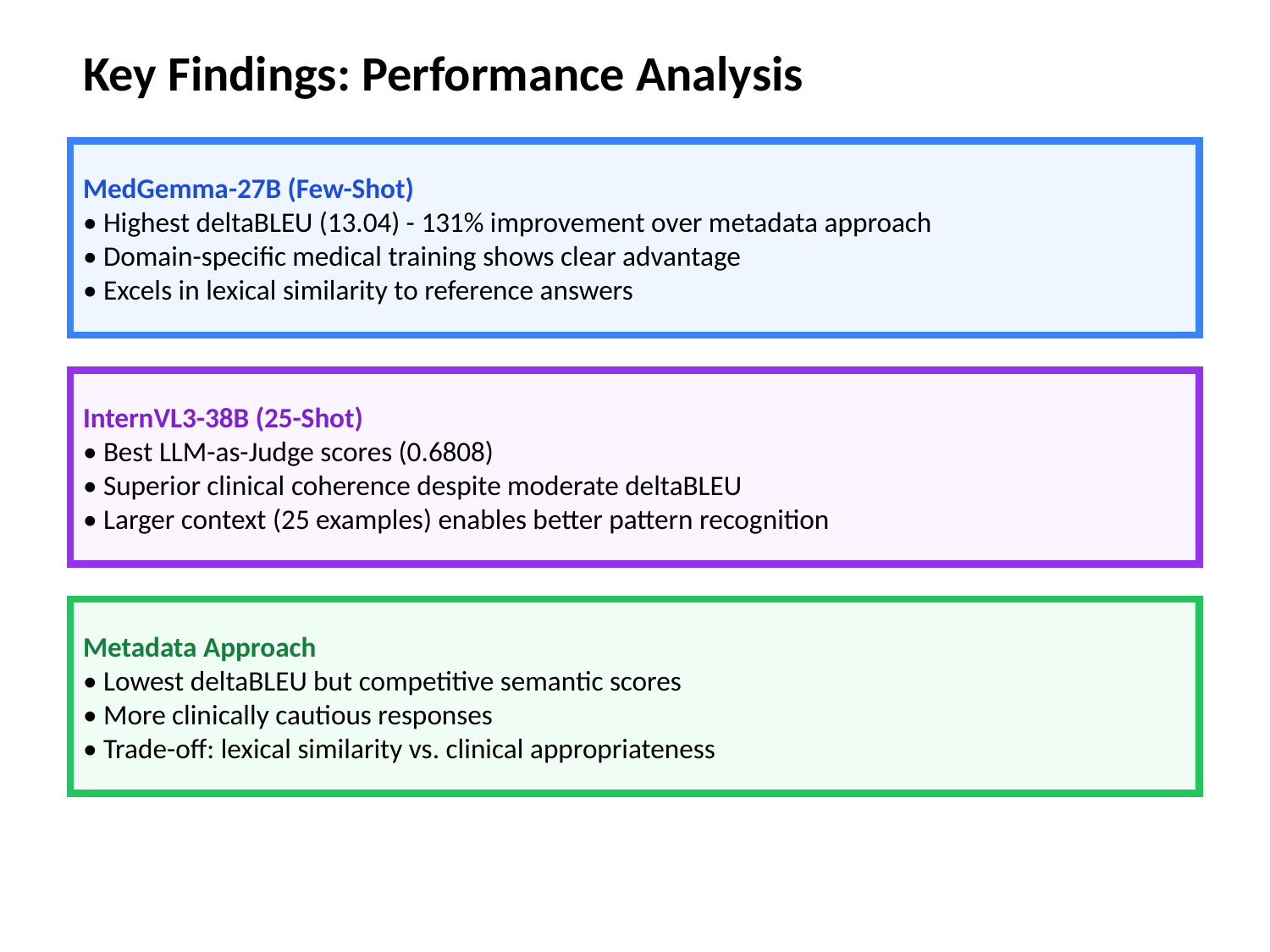

Key Findings: Performance Analysis
MedGemma-27B (Few-Shot)
• Highest deltaBLEU (13.04) - 131% improvement over metadata approach
• Domain-specific medical training shows clear advantage
• Excels in lexical similarity to reference answers
InternVL3-38B (25-Shot)
• Best LLM-as-Judge scores (0.6808)
• Superior clinical coherence despite moderate deltaBLEU
• Larger context (25 examples) enables better pattern recognition
Metadata Approach
• Lowest deltaBLEU but competitive semantic scores
• More clinically cautious responses
• Trade-off: lexical similarity vs. clinical appropriateness